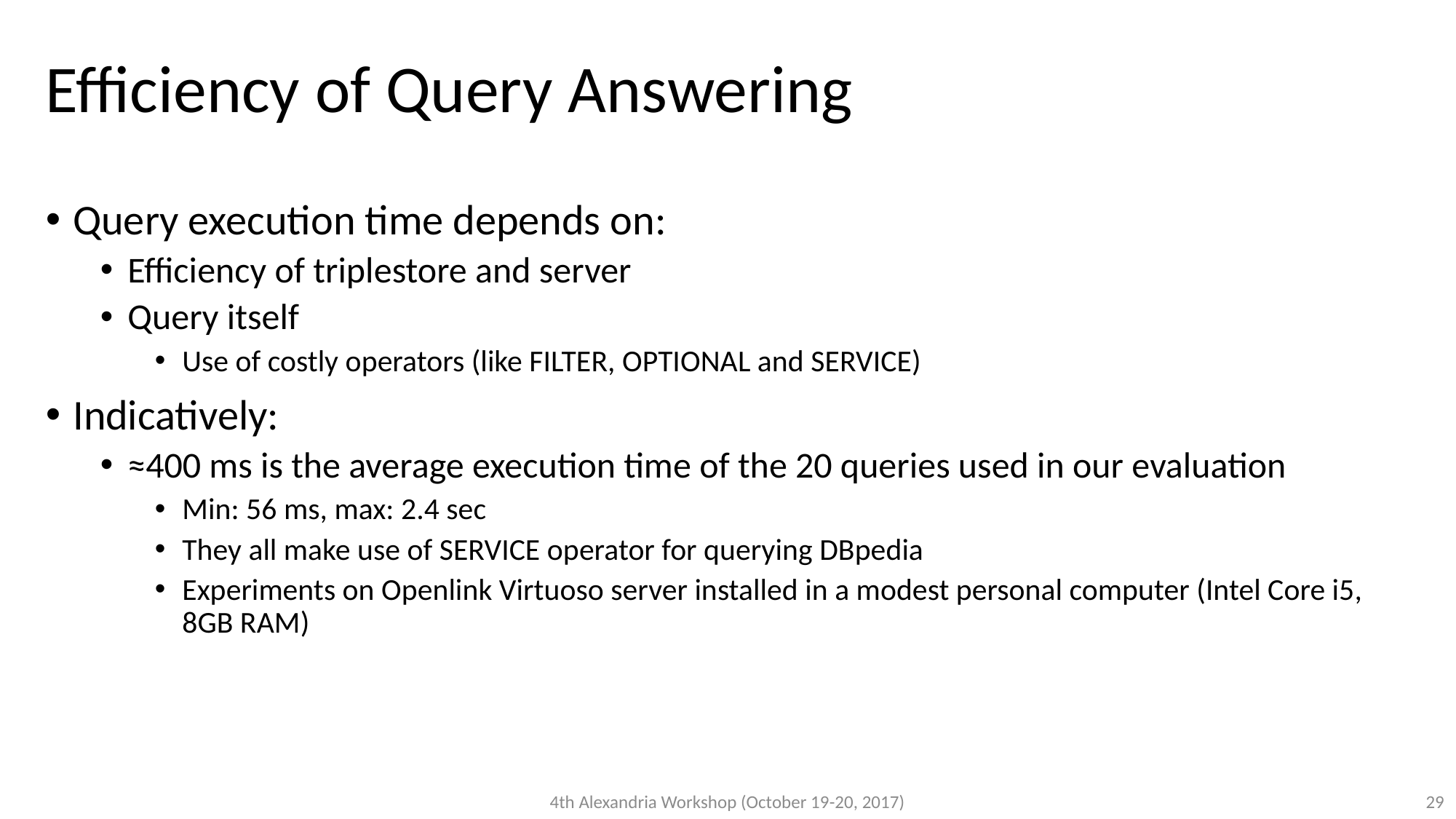

# Efficiency of Query Answering
Query execution time depends on:
Efficiency of triplestore and server
Query itself
Use of costly operators (like FILTER, OPTIONAL and SERVICE)
Indicatively:
≈400 ms is the average execution time of the 20 queries used in our evaluation
Min: 56 ms, max: 2.4 sec
They all make use of SERVICE operator for querying DBpedia
Experiments on Openlink Virtuoso server installed in a modest personal computer (Intel Core i5, 8GB RAM)

4th Alexandria Workshop (October 19-20, 2017)
29